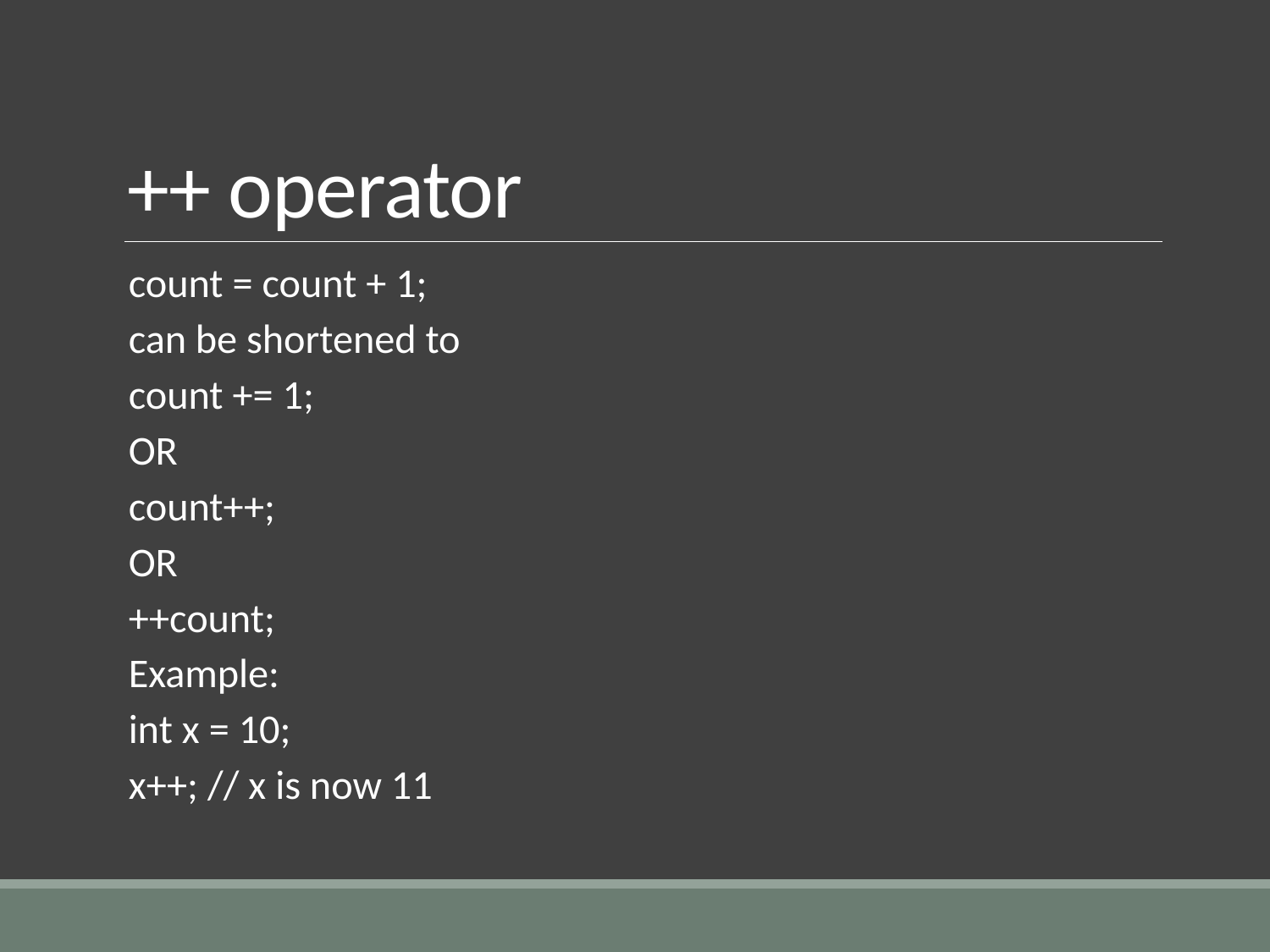

# ++ operator
count = count + 1;
can be shortened to
count += 1;
OR
count++;
OR
++count;
Example:
int x = 10;
x++; // x is now 11